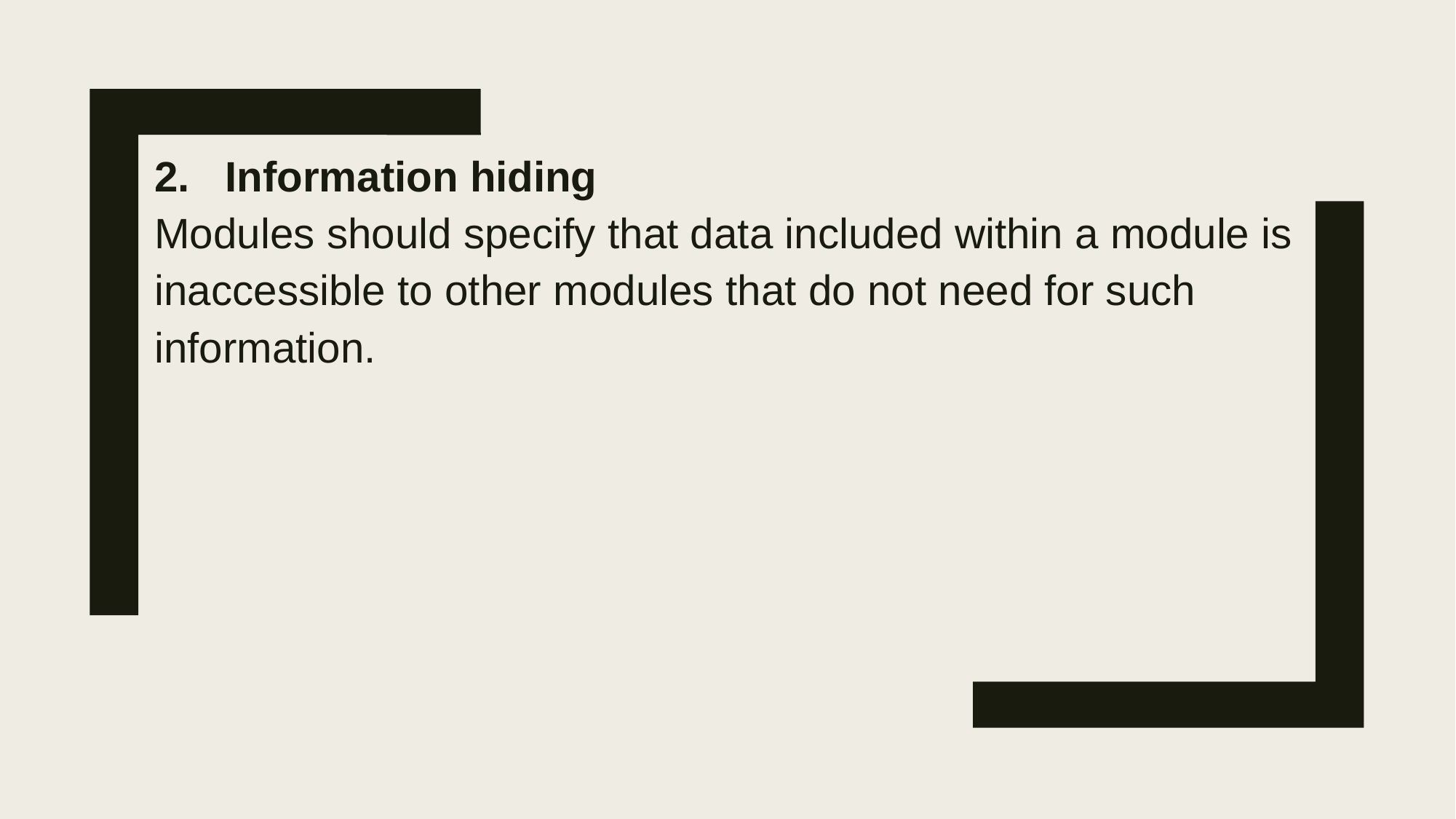

2.   Information hiding
Modules should specify that data included within a module is inaccessible to other modules that do not need for such information.